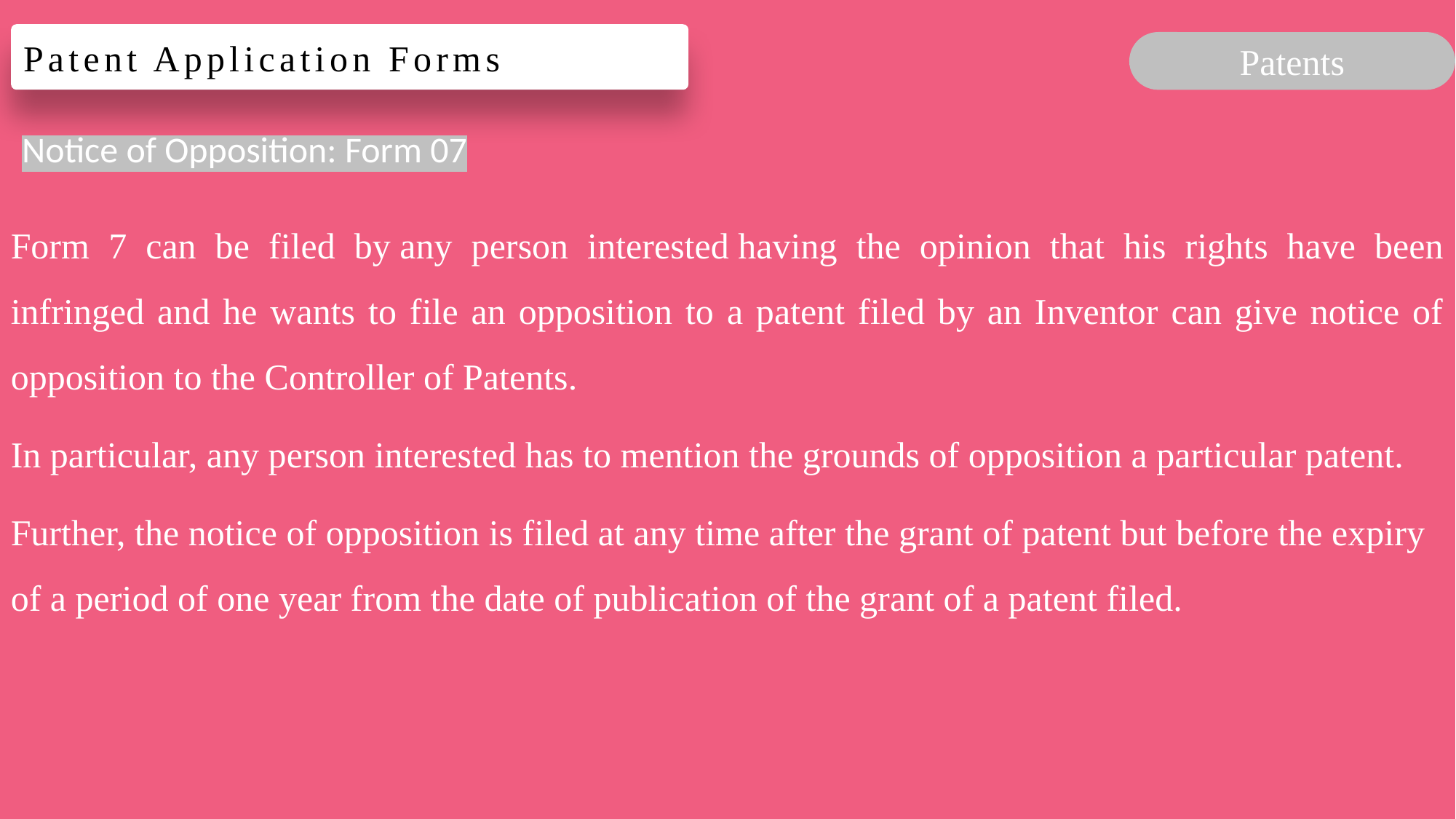

Form 7 can be filed by any person interested having the opinion that his rights have been infringed and he wants to file an opposition to a patent filed by an Inventor can give notice of opposition to the Controller of Patents.
In particular, any person interested has to mention the grounds of opposition a particular patent.
Further, the notice of opposition is filed at any time after the grant of patent but before the expiry of a period of one year from the date of publication of the grant of a patent filed.
Patent Application Forms
Patents
Notice of Opposition: Form 07